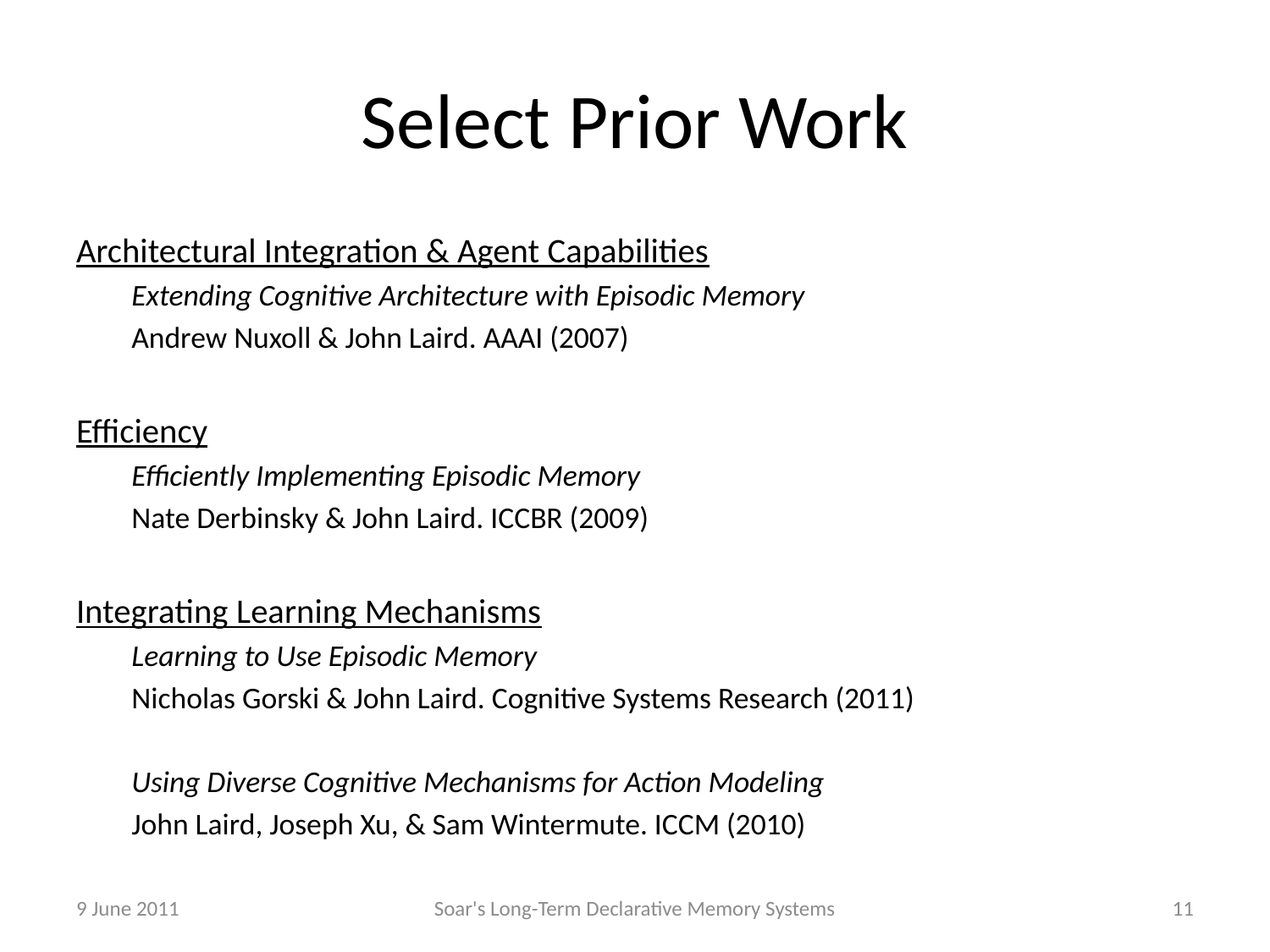

# Select Prior Work
Architectural Integration & Agent Capabilities
Extending Cognitive Architecture with Episodic Memory
Andrew Nuxoll & John Laird. AAAI (2007)

Efficiency
Efficiently Implementing Episodic Memory
Nate Derbinsky & John Laird. ICCBR (2009)

Integrating Learning Mechanisms
Learning to Use Episodic Memory
Nicholas Gorski & John Laird. Cognitive Systems Research (2011)

Using Diverse Cognitive Mechanisms for Action Modeling
John Laird, Joseph Xu, & Sam Wintermute. ICCM (2010)

9 June 2011
Soar's Long-Term Declarative Memory Systems
11